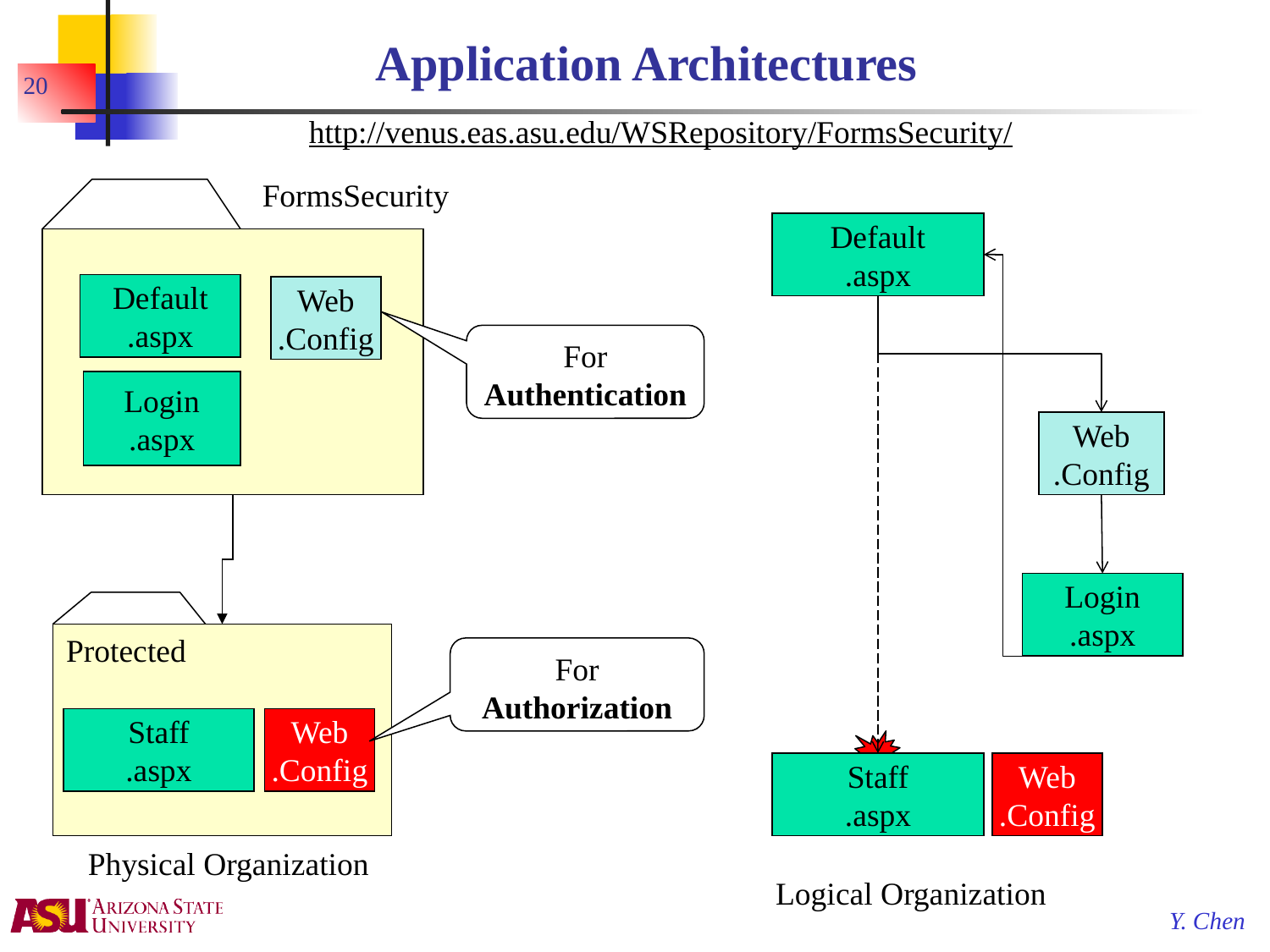

# Application Architectures
20
http://venus.eas.asu.edu/WSRepository/FormsSecurity/
FormsSecurity

Default
.aspx

Default
.aspx
Web
.Config
Web
.Config
For Authentication
Login
.aspx
Login
.aspx

Protected
For Authorization
Staff
.aspx
Web
.Config

Staff
.aspx
Web
.Config
Physical Organization
Logical Organization